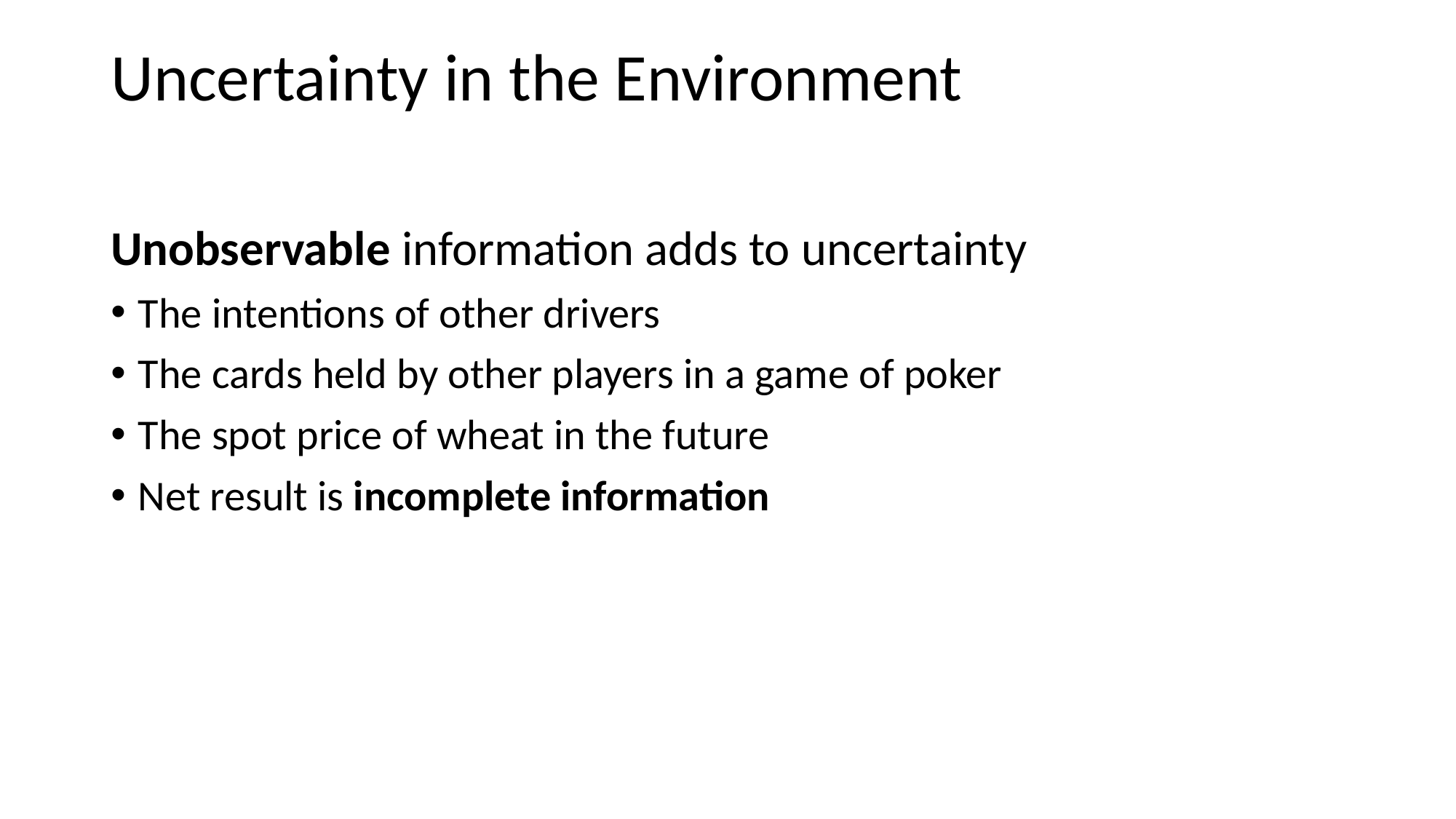

Uncertainty in the Environment
Unobservable information adds to uncertainty
The intentions of other drivers
The cards held by other players in a game of poker
The spot price of wheat in the future
Net result is incomplete information